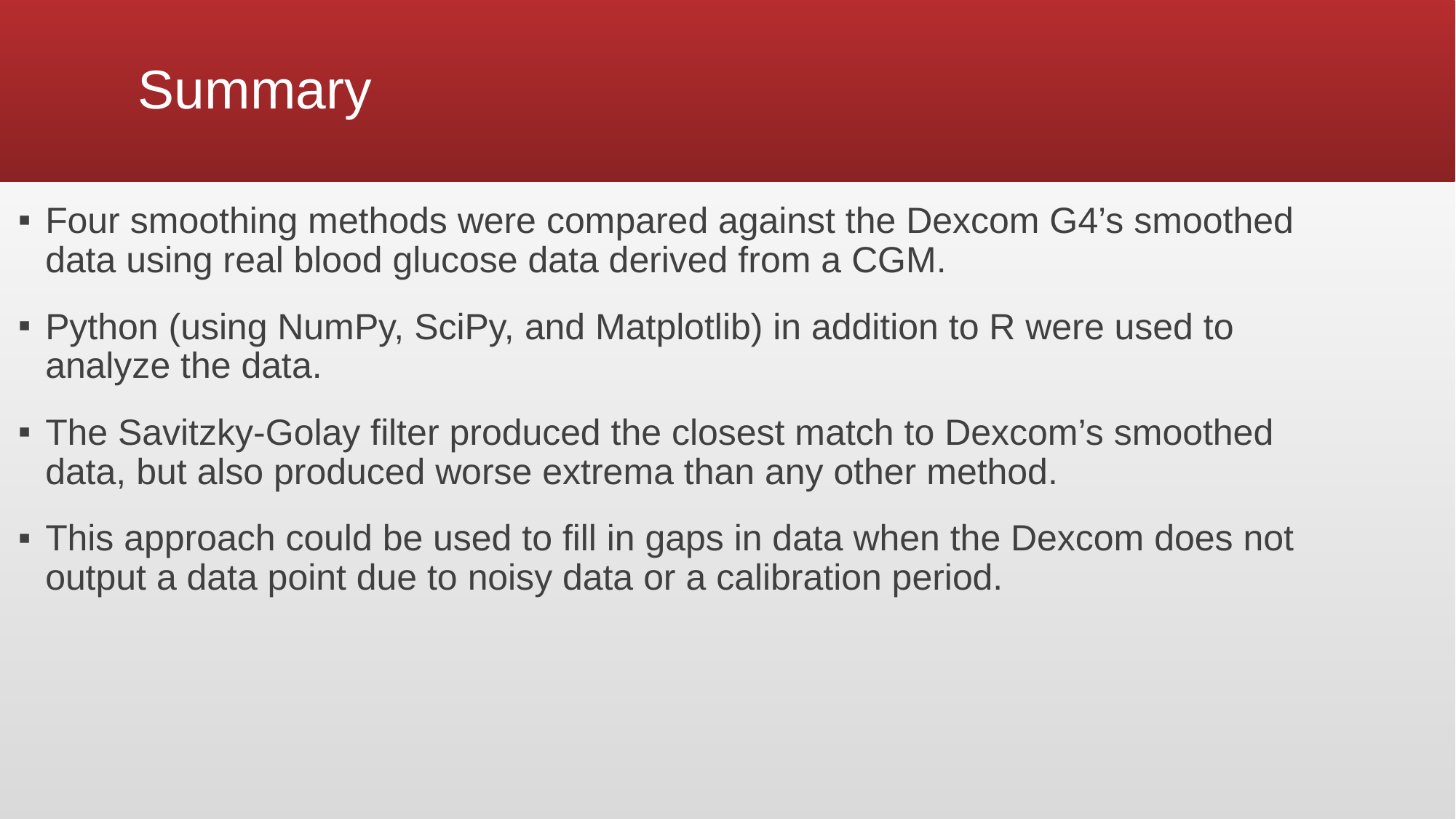

Summary
Four smoothing methods were compared against the Dexcom G4’s smoothed data using real blood glucose data derived from a CGM.
Python (using NumPy, SciPy, and Matplotlib) in addition to R were used to analyze the data.
The Savitzky-Golay filter produced the closest match to Dexcom’s smoothed data, but also produced worse extrema than any other method.
This approach could be used to fill in gaps in data when the Dexcom does not output a data point due to noisy data or a calibration period.